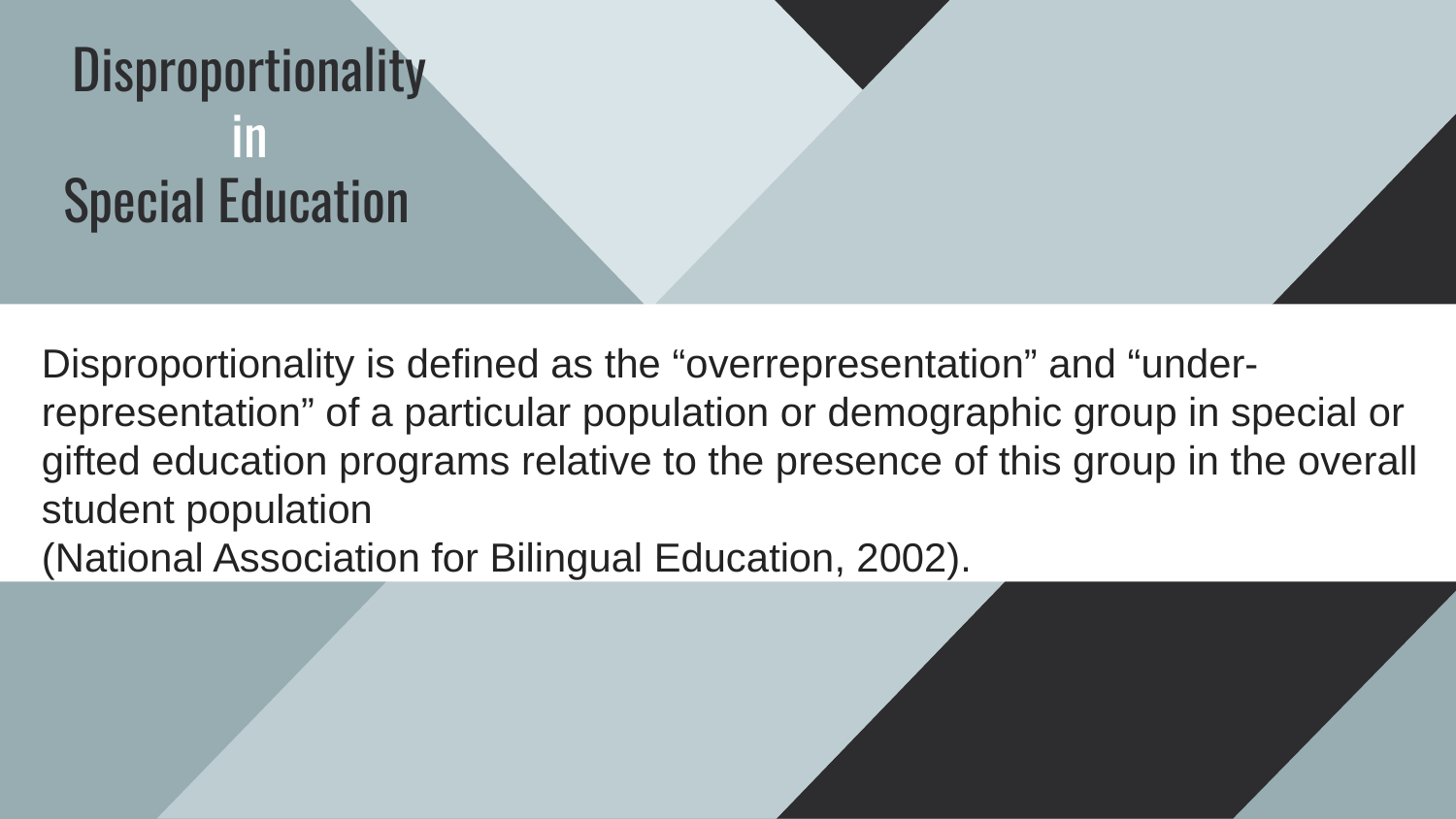

# Disproportionality in
Special Education
Disproportionality is defined as the “overrepresentation” and “under-representation” of a particular population or demographic group in special or gifted education programs relative to the presence of this group in the overall student population
(National Association for Bilingual Education, 2002).